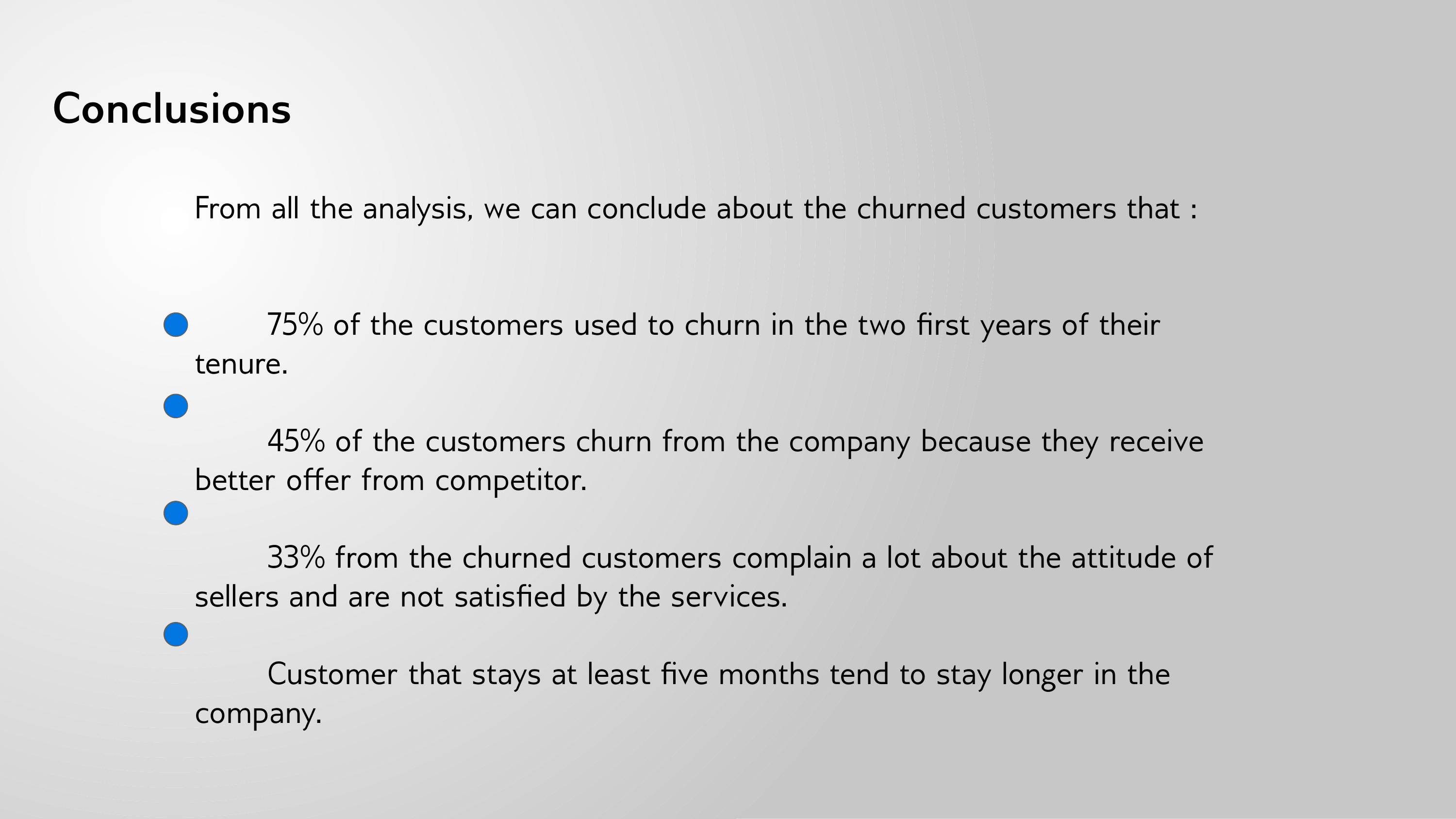

Conclusions
From all the analysis, we can conclude about the churned customers that :

	75% of the customers used to churn in the two first years of their tenure.

	45% of the customers churn from the company because they receive better offer from competitor.

	33% from the churned customers complain a lot about the attitude of sellers and are not satisfied by the services.

	Customer that stays at least five months tend to stay longer in the company.